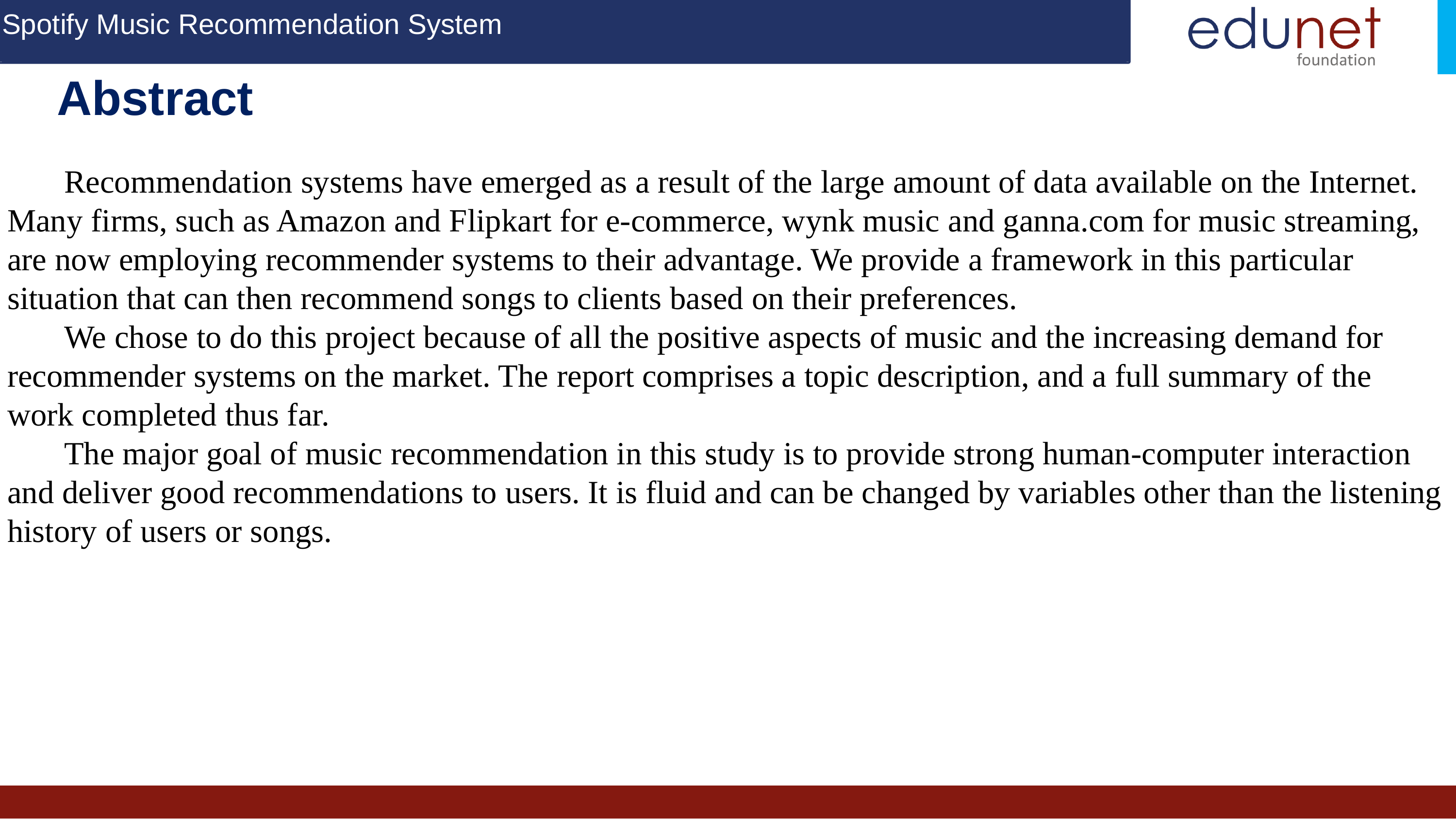

Spotify Music Recommendation System

Abstract
       Recommendation systems have emerged as a result of the large amount of data available on the Internet. Many firms, such as Amazon and Flipkart for e-commerce, wynk music and ganna.com for music streaming, are now employing recommender systems to their advantage. We provide a framework in this particular situation that can then recommend songs to clients based on their preferences.
       We chose to do this project because of all the positive aspects of music and the increasing demand for recommender systems on the market. The report comprises a topic description, and a full summary of the work completed thus far.
       The major goal of music recommendation in this study is to provide strong human-computer interaction and deliver good recommendations to users. It is fluid and can be changed by variables other than the listening history of users or songs.